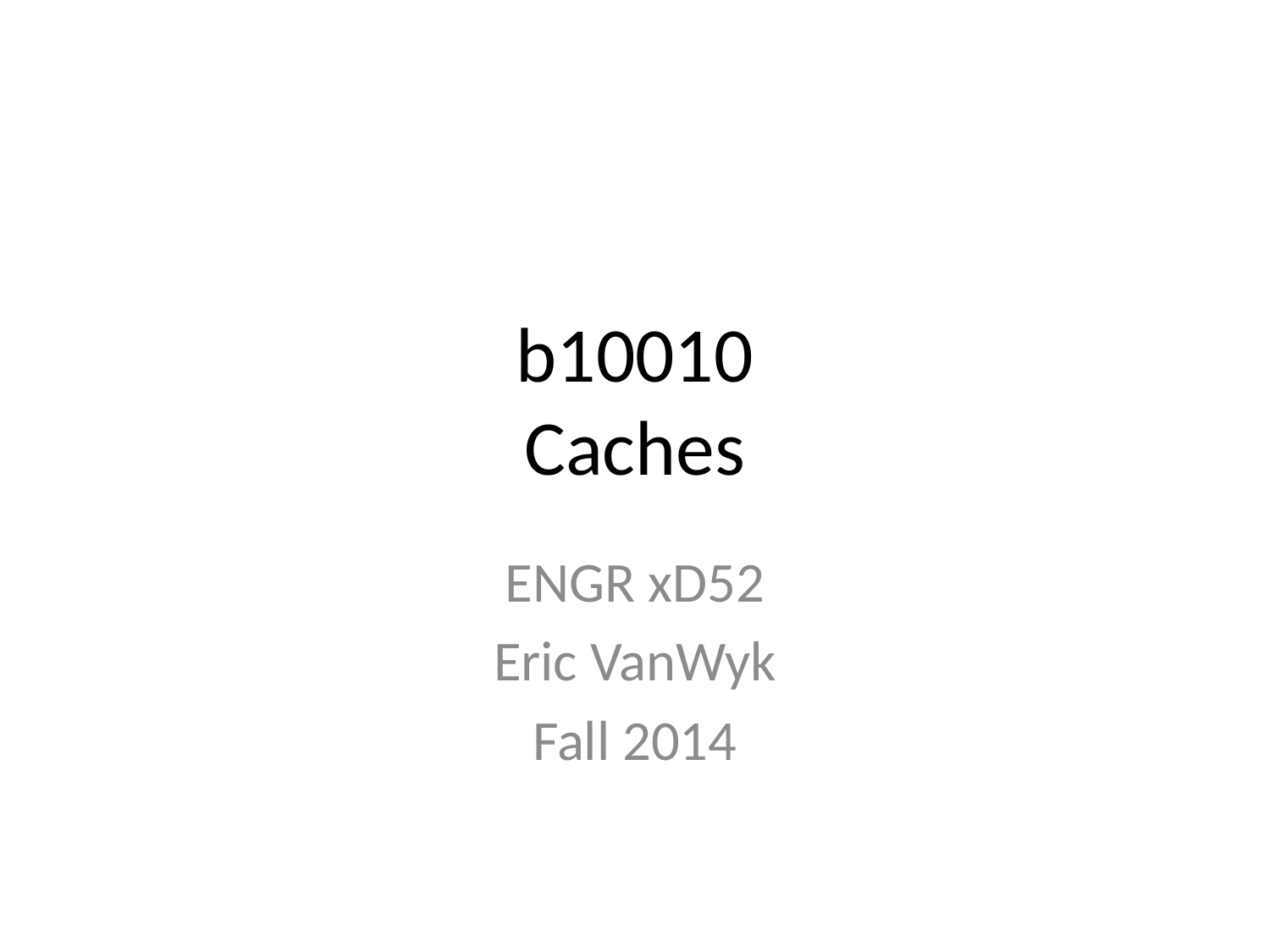

# b10010 Caches
ENGR xD52
Eric VanWyk
Fall 2014